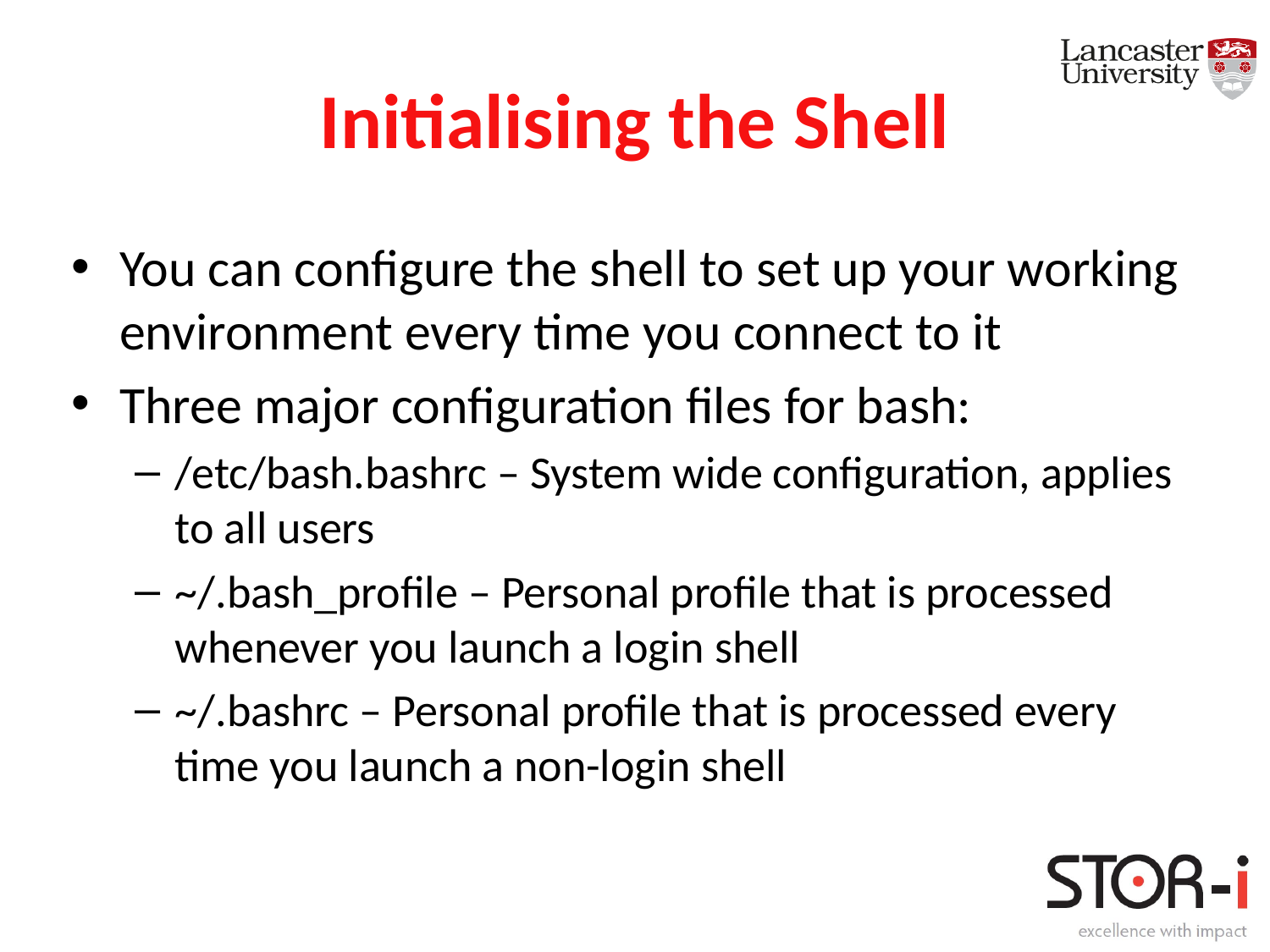

# Initialising the Shell
You can configure the shell to set up your working environment every time you connect to it
Three major configuration files for bash:
/etc/bash.bashrc – System wide configuration, applies to all users
~/.bash_profile – Personal profile that is processed whenever you launch a login shell
~/.bashrc – Personal profile that is processed every time you launch a non-login shell